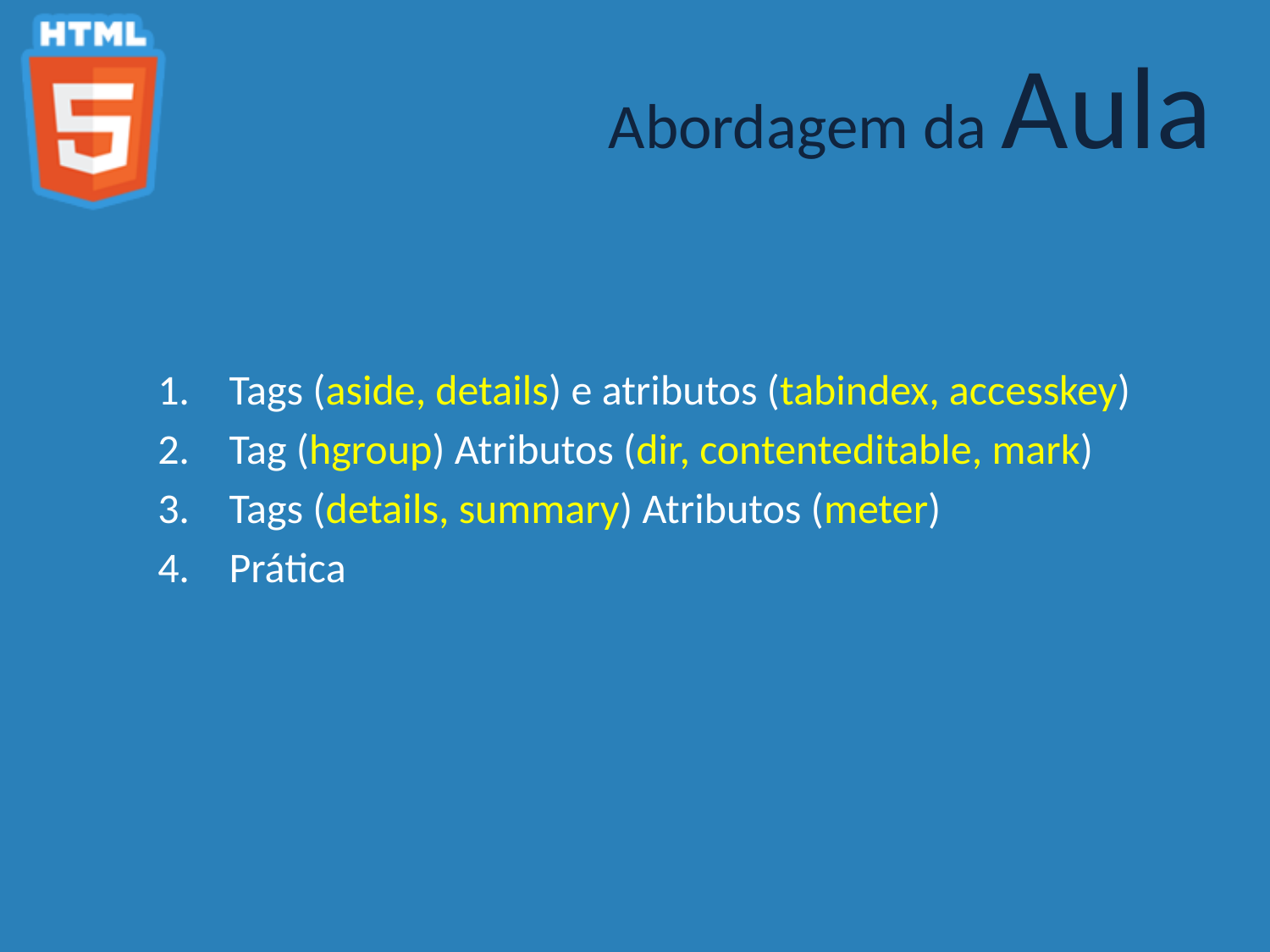

Abordagem da Aula
Tags (aside, details) e atributos (tabindex, accesskey)
Tag (hgroup) Atributos (dir, contenteditable, mark)
Tags (details, summary) Atributos (meter)
Prática